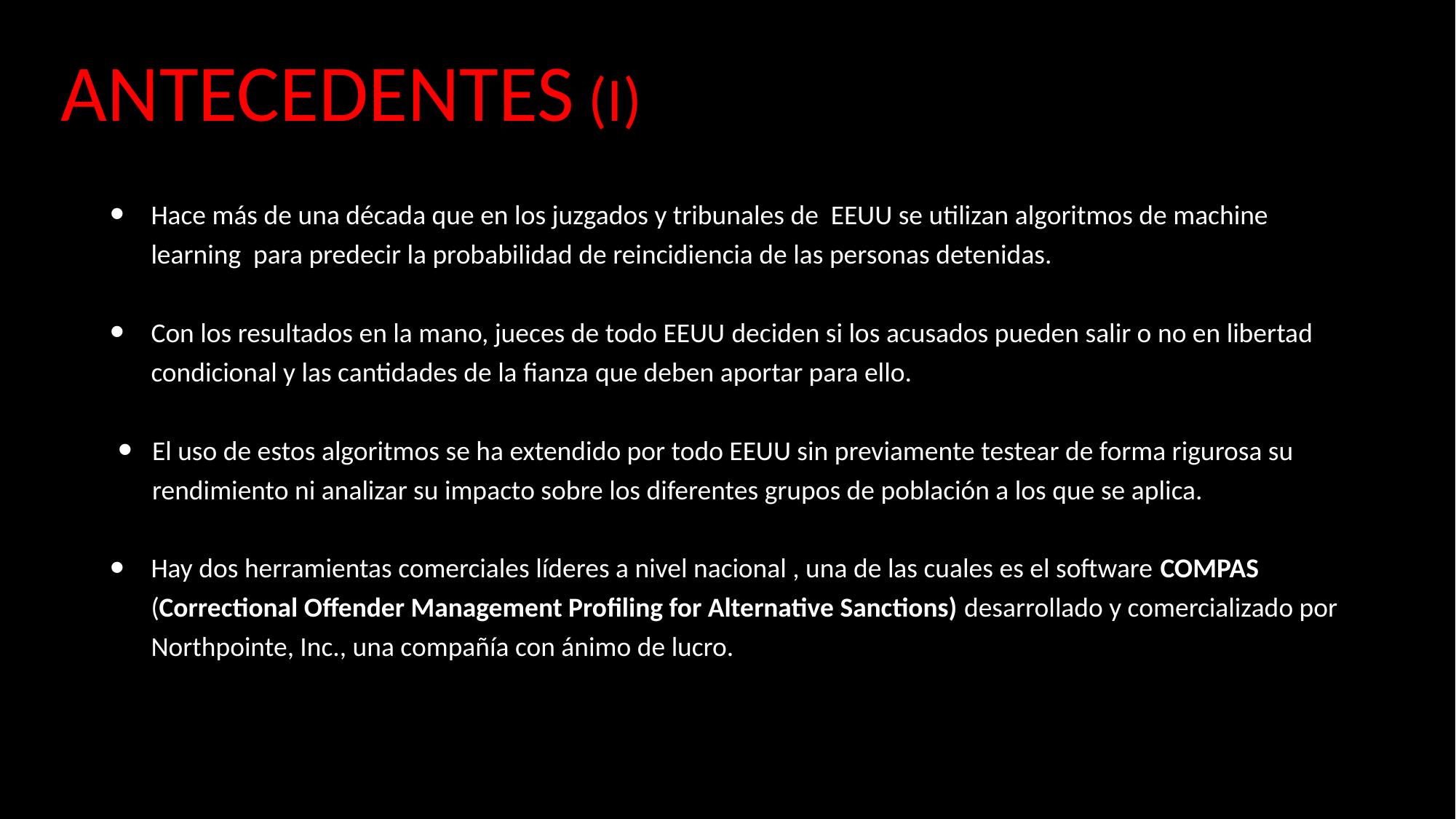

ANTECEDENTES (I)
Hace más de una década que en los juzgados y tribunales de  EEUU se utilizan algoritmos de machine learning  para predecir la probabilidad de reincidiencia de las personas detenidas.

Con los resultados en la mano, jueces de todo EEUU deciden si los acusados pueden salir o no en libertad condicional y las cantidades de la fianza que deben aportar para ello.

El uso de estos algoritmos se ha extendido por todo EEUU sin previamente testear de forma rigurosa su rendimiento ni analizar su impacto sobre los diferentes grupos de población a los que se aplica.

Hay dos herramientas comerciales líderes a nivel nacional , una de las cuales es el software COMPAS (Correctional Offender Management Profiling for Alternative Sanctions) desarrollado y comercializado por Northpointe, Inc., una compañía con ánimo de lucro.